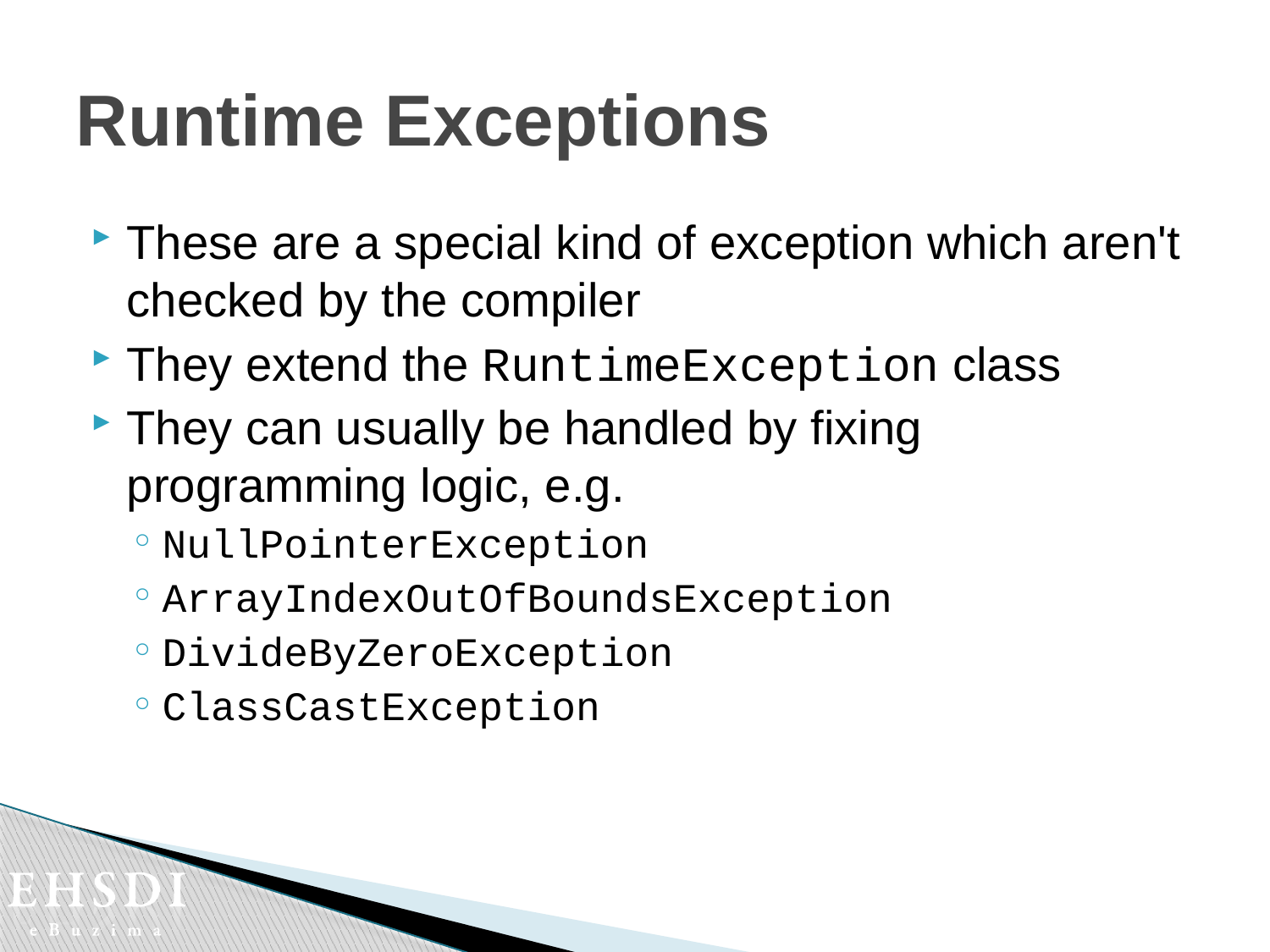

# Runtime Exceptions
These are a special kind of exception which aren't checked by the compiler
They extend the RuntimeException class
They can usually be handled by fixing programming logic, e.g.
NullPointerException
ArrayIndexOutOfBoundsException
DivideByZeroException
ClassCastException